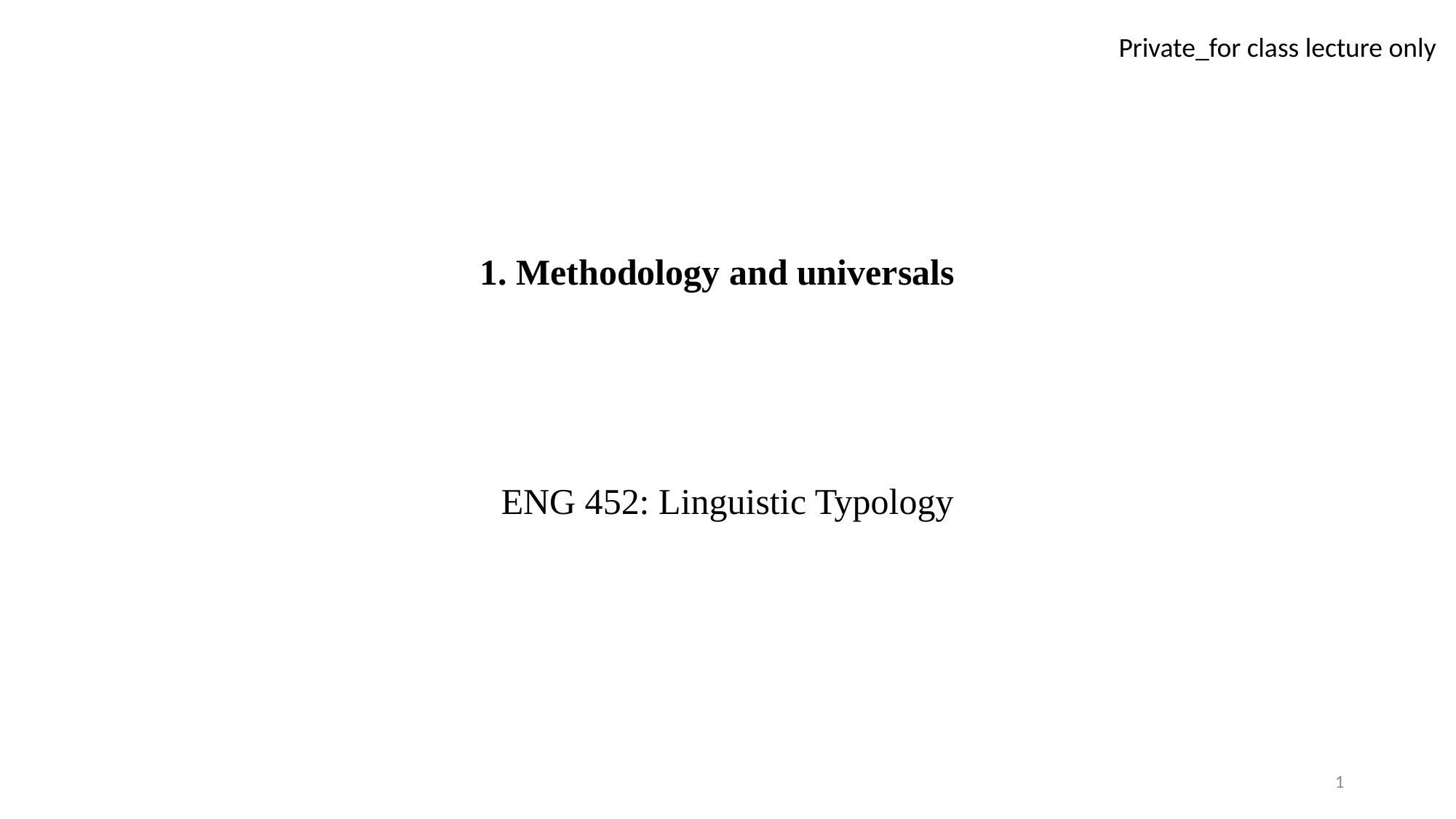

# 1. Methodology and universals
ENG 452: Linguistic Typology
1